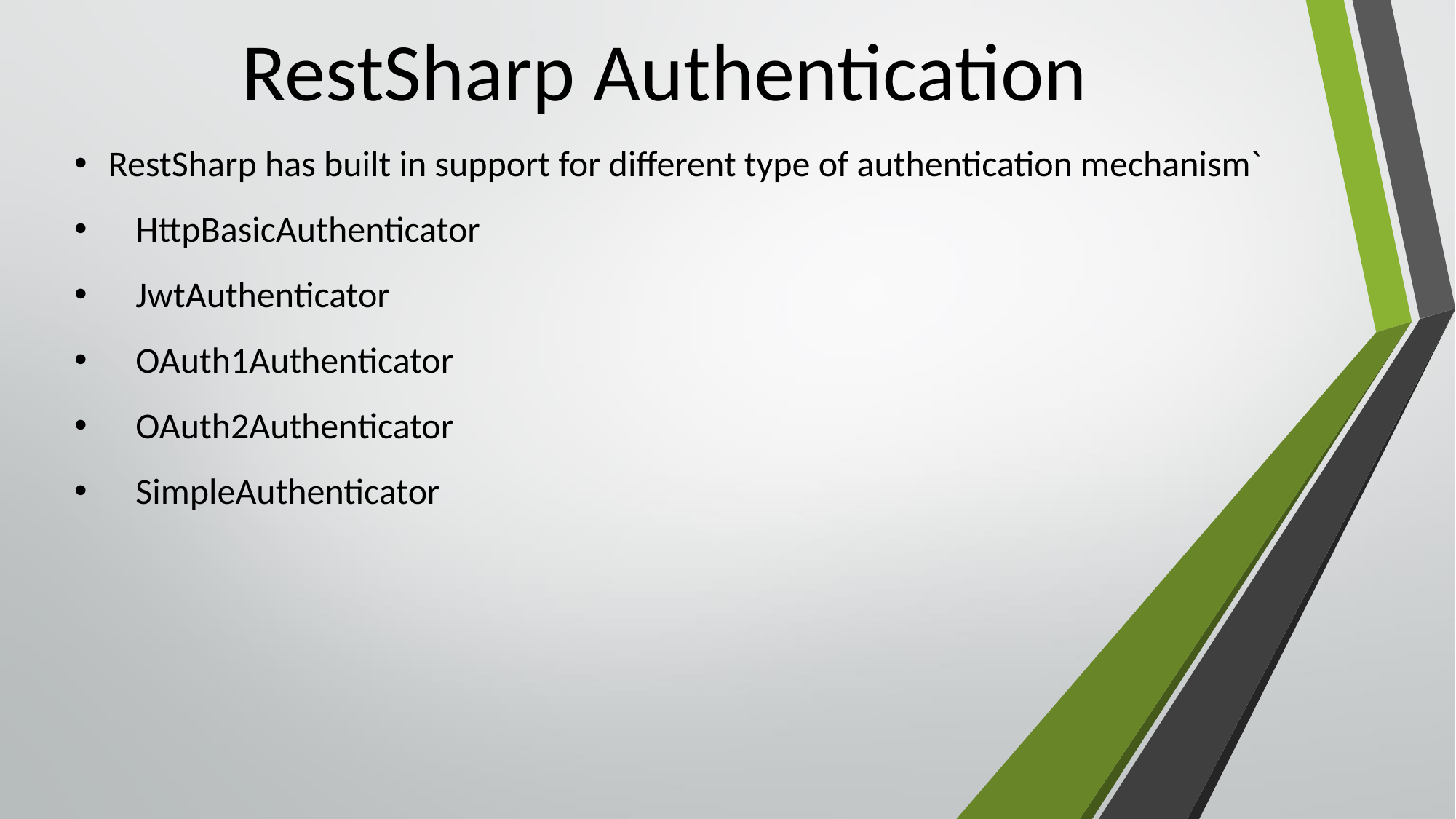

# RestSharp Authentication
RestSharp has built in support for different type of authentication mechanism`
HttpBasicAuthenticator
JwtAuthenticator
OAuth1Authenticator
OAuth2Authenticator
SimpleAuthenticator